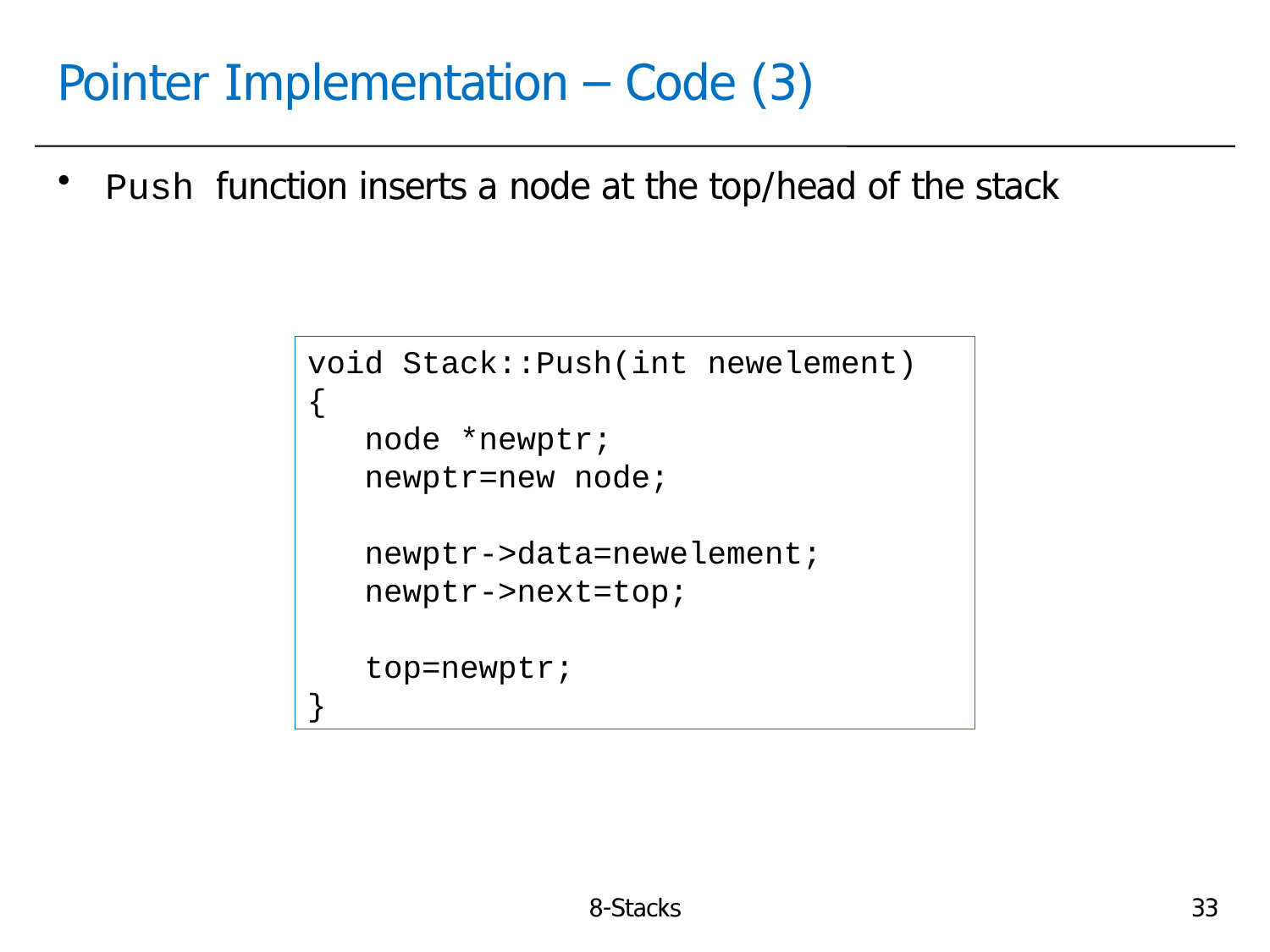

# Pointer Implementation – Code (3)
Push function inserts a node at the top/head of the stack

void Stack::Push(int newelement)
{
   node *newptr;
   newptr=new node;

   newptr->data=newelement;
   newptr->next=top;

   top=newptr;
}
8-Stacks
33